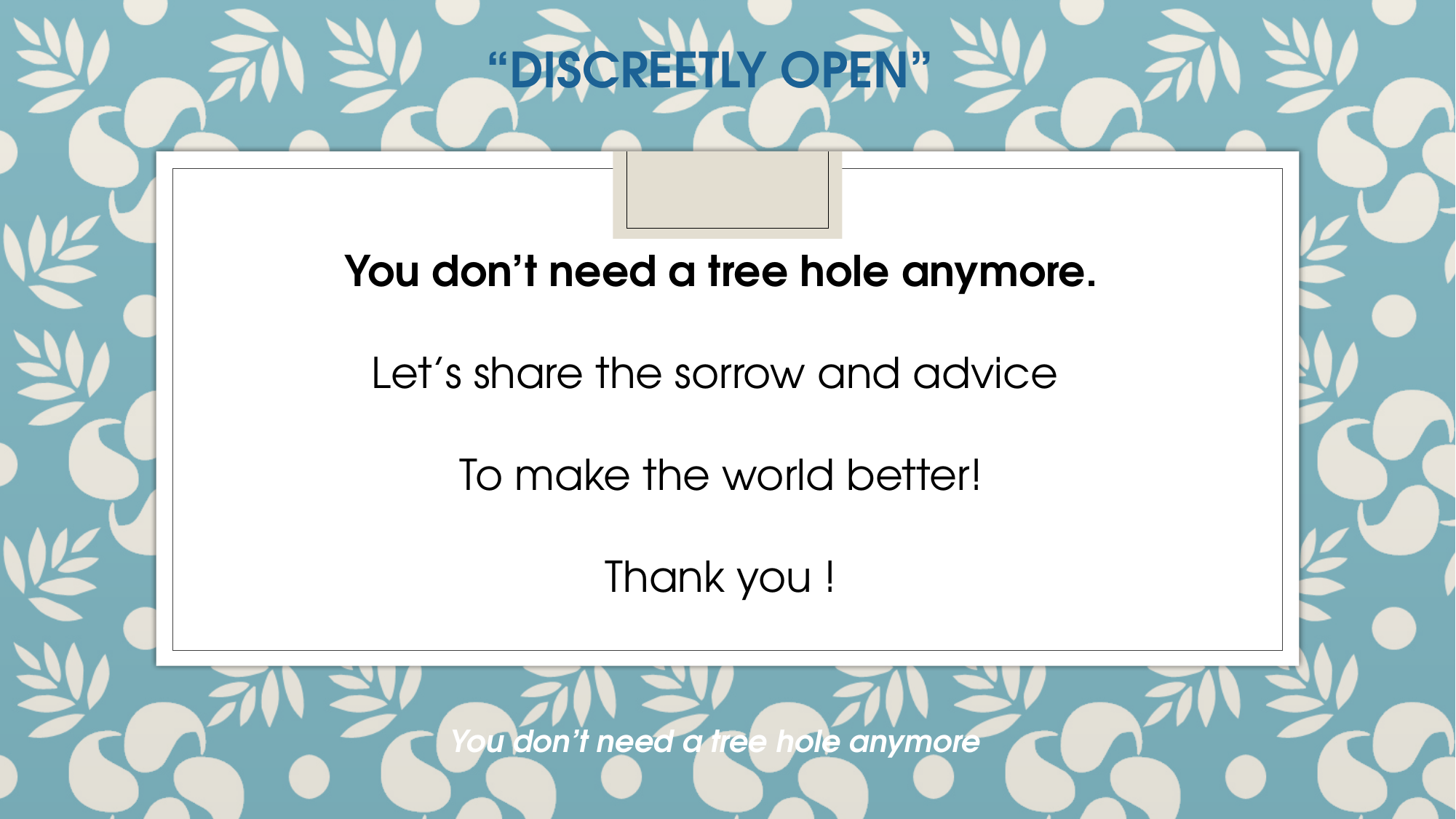

“DISCREETLY OPEN”
You don’t need a tree hole anymore.

Let’s share the sorrow and advice

To make the world better!

Thank you !
You don’t need a tree hole anymore